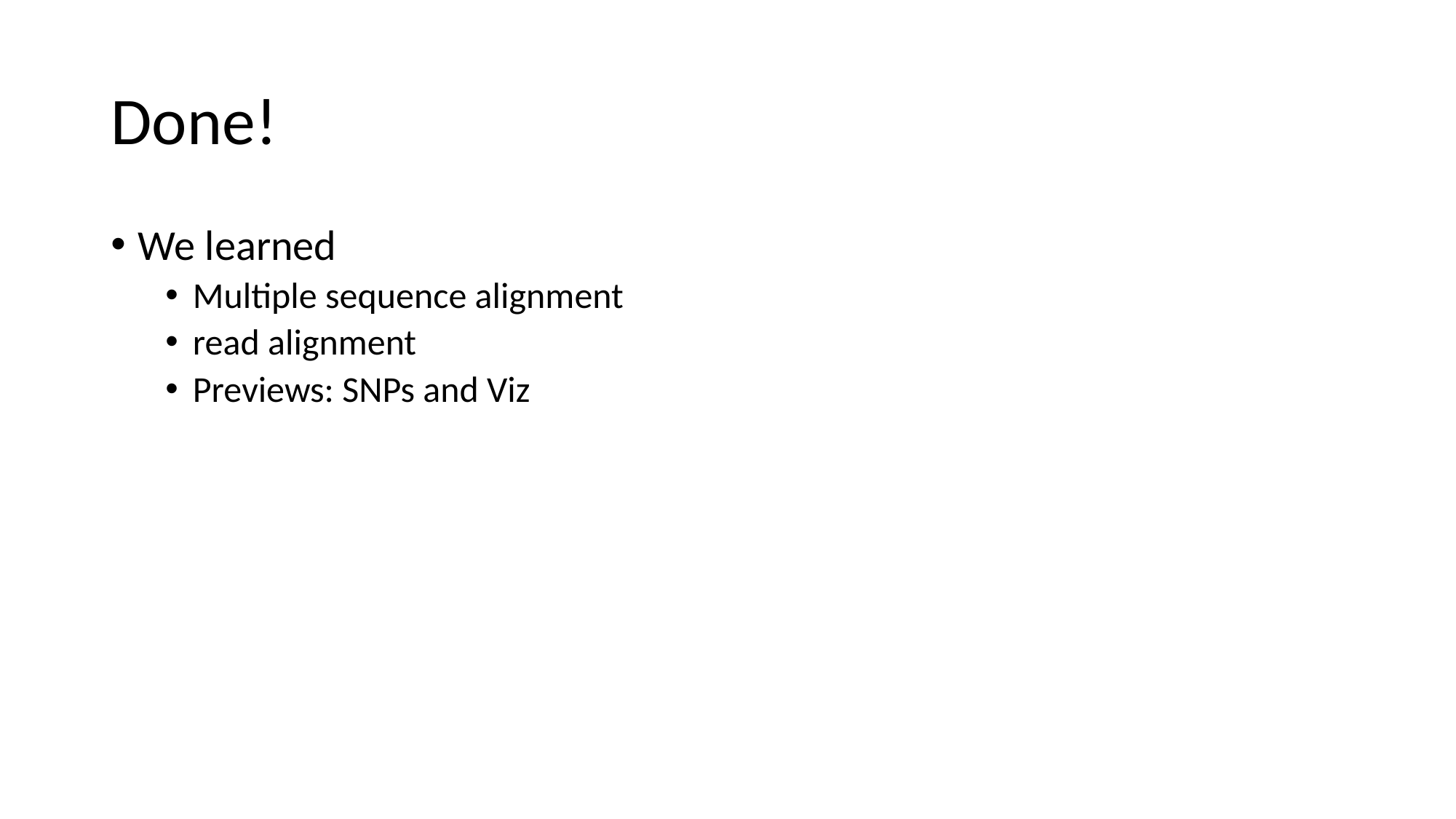

# Done!
We learned
Multiple sequence alignment
read alignment
Previews: SNPs and Viz